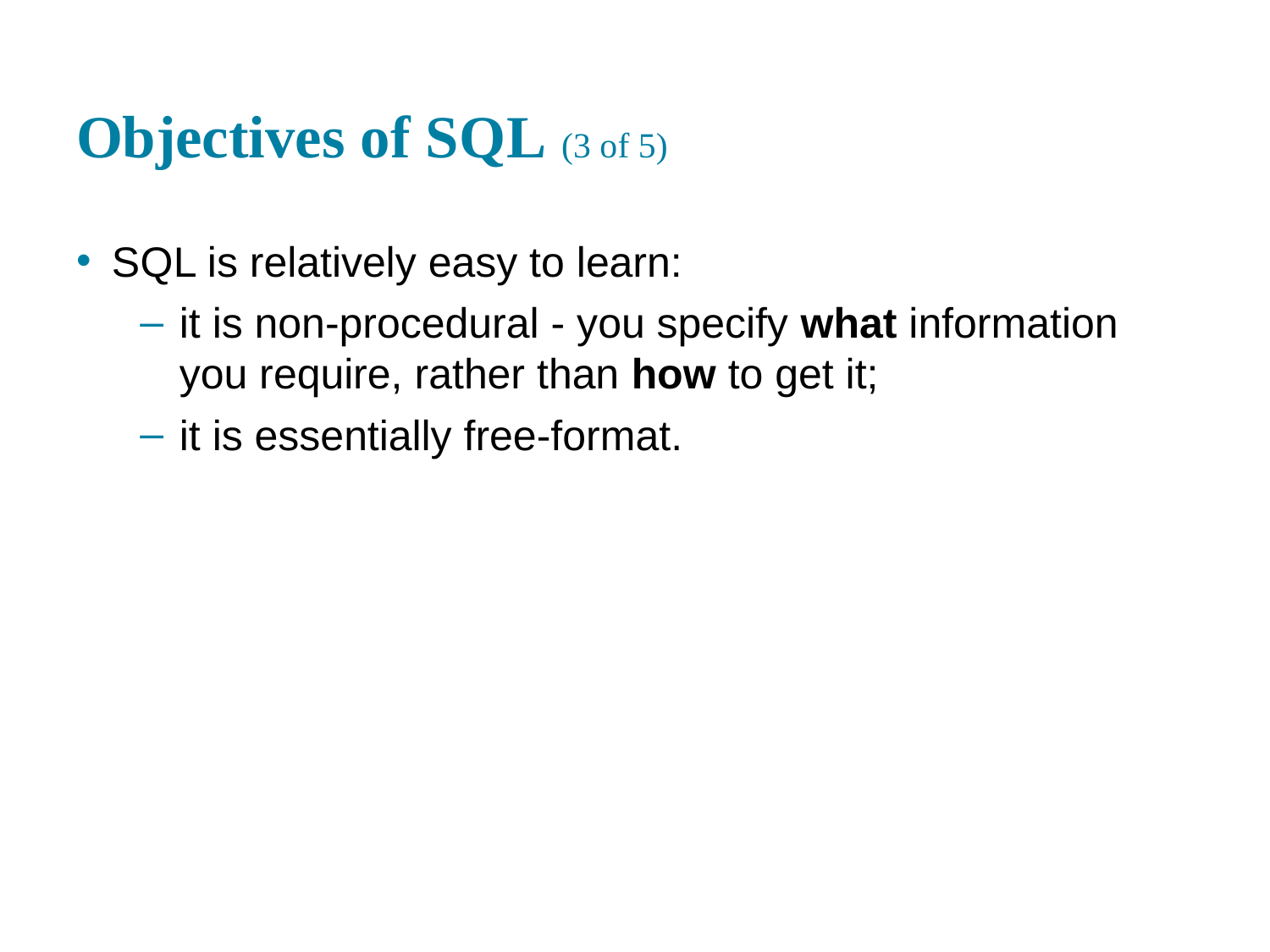

# Objectives of S Q L (3 of 5)
S Q L is relatively easy to learn:
it is non-procedural - you specify what information you require, rather than how to get it;
it is essentially free-format.